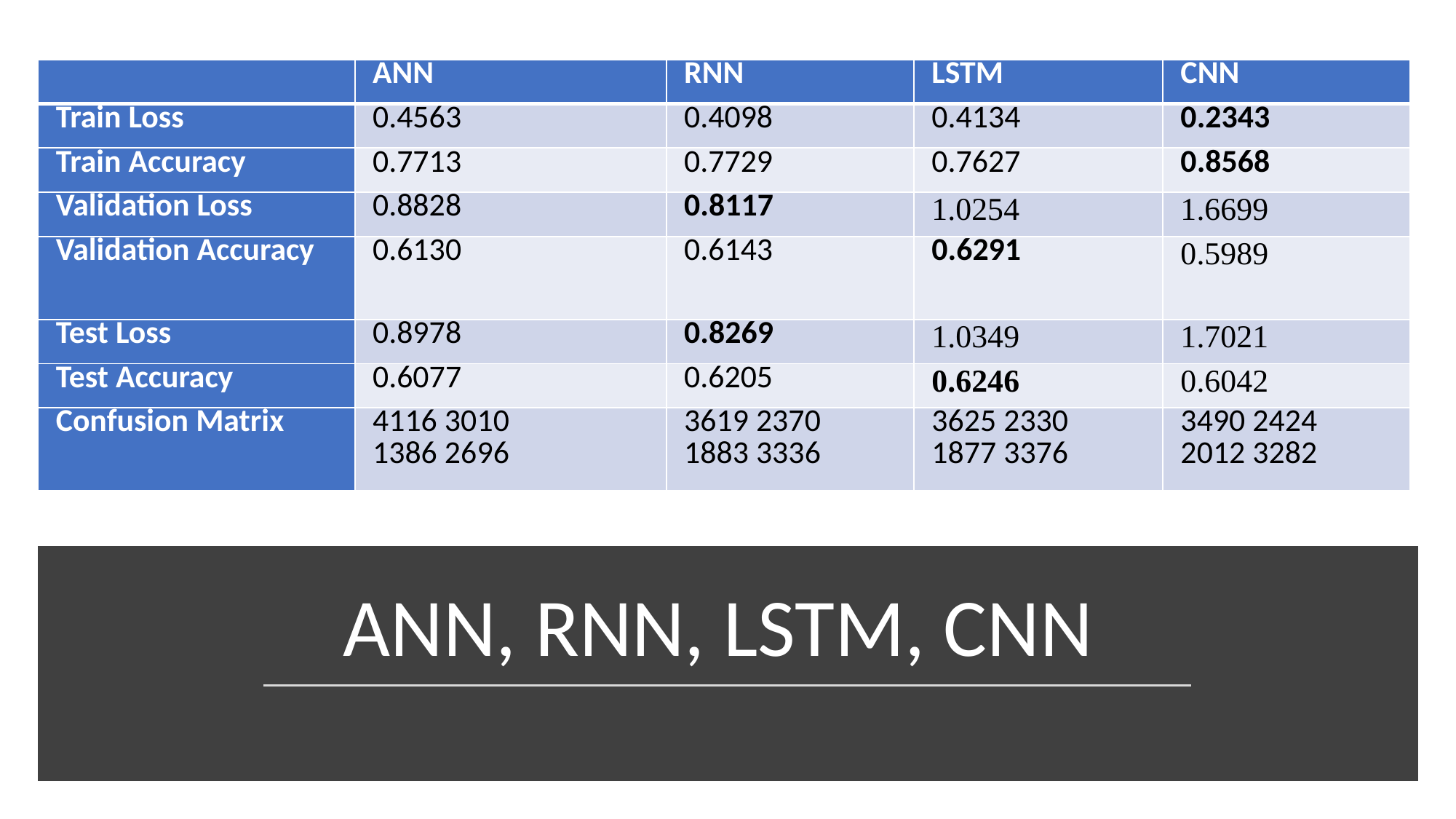

|  | ANN | RNN | LSTM | CNN |
| --- | --- | --- | --- | --- |
| Train Loss | 0.4563 | 0.4098 | 0.4134 | 0.2343 |
| Train Accuracy | 0.7713 | 0.7729 | 0.7627 | 0.8568 |
| Validation Loss | 0.8828 | 0.8117 | 1.0254 | 1.6699 |
| Validation Accuracy | 0.6130 | 0.6143 | 0.6291 | 0.5989 |
| Test Loss | 0.8978 | 0.8269 | 1.0349 | 1.7021 |
| Test Accuracy | 0.6077 | 0.6205 | 0.6246 | 0.6042 |
| Confusion Matrix | 4116 3010 1386 2696 | 3619 2370 1883 3336 | 3625 2330 1877 3376 | 3490 2424 2012 3282 |

# ANN, RNN, LSTM, CNN